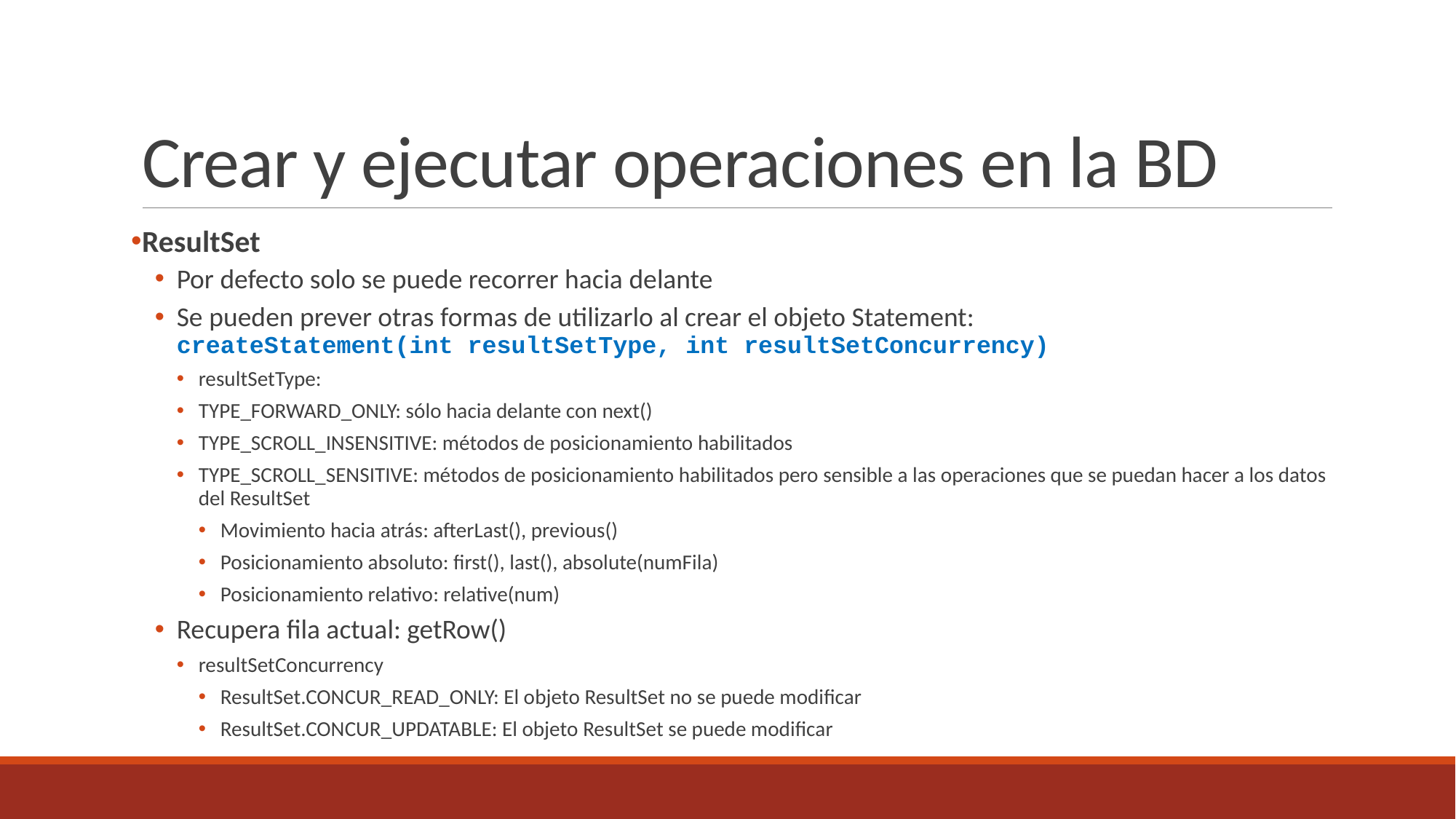

# Crear y ejecutar operaciones en la BD
ResultSet
Por defecto solo se puede recorrer hacia delante
Se pueden prever otras formas de utilizarlo al crear el objeto Statement:
createStatement(int resultSetType, int resultSetConcurrency)
resultSetType:
TYPE_FORWARD_ONLY: sólo hacia delante con next()
TYPE_SCROLL_INSENSITIVE: métodos de posicionamiento habilitados
TYPE_SCROLL_SENSITIVE: métodos de posicionamiento habilitados pero sensible a las operaciones que se puedan hacer a los datos del ResultSet
Movimiento hacia atrás: afterLast(), previous()
Posicionamiento absoluto: first(), last(), absolute(numFila)
Posicionamiento relativo: relative(num)
Recupera fila actual: getRow()
resultSetConcurrency
ResultSet.CONCUR_READ_ONLY: El objeto ResultSet no se puede modificar
ResultSet.CONCUR_UPDATABLE: El objeto ResultSet se puede modificar